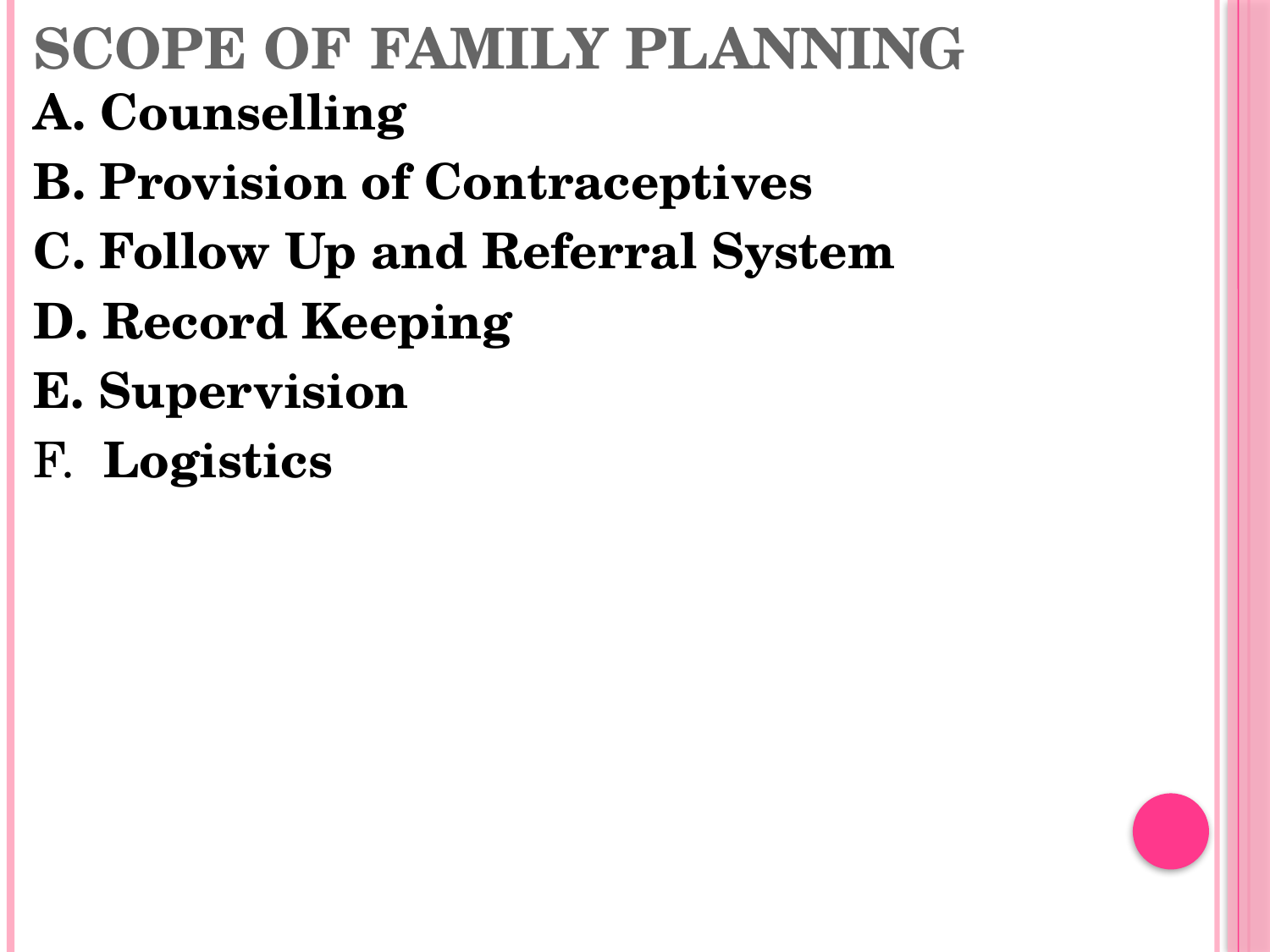

# Scope of Family Planning
A. Counselling
B. Provision of Contraceptives
C. Follow Up and Referral System
D. Record Keeping
E. Supervision
F.  Logistics